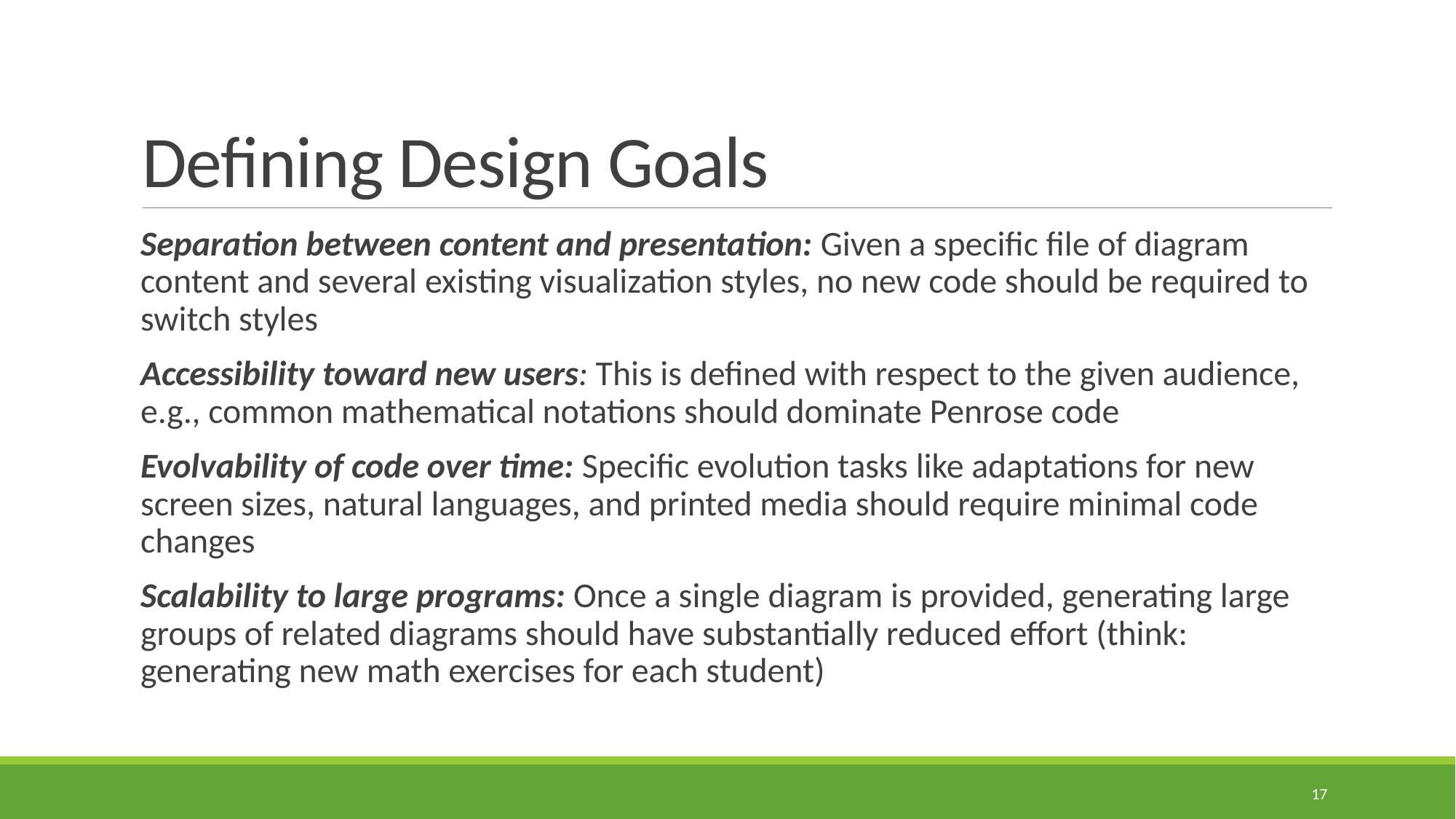

# Defining Design Goals
Separation between content and presentation: Given a specific file of diagram content and several existing visualization styles, no new code should be required to switch styles
Accessibility toward new users: This is defined with respect to the given audience, e.g., common mathematical notations should dominate Penrose code
Evolvability of code over time: Specific evolution tasks like adaptations for new screen sizes, natural languages, and printed media should require minimal code changes
Scalability to large programs: Once a single diagram is provided, generating large groups of related diagrams should have substantially reduced effort (think: generating new math exercises for each student)
17